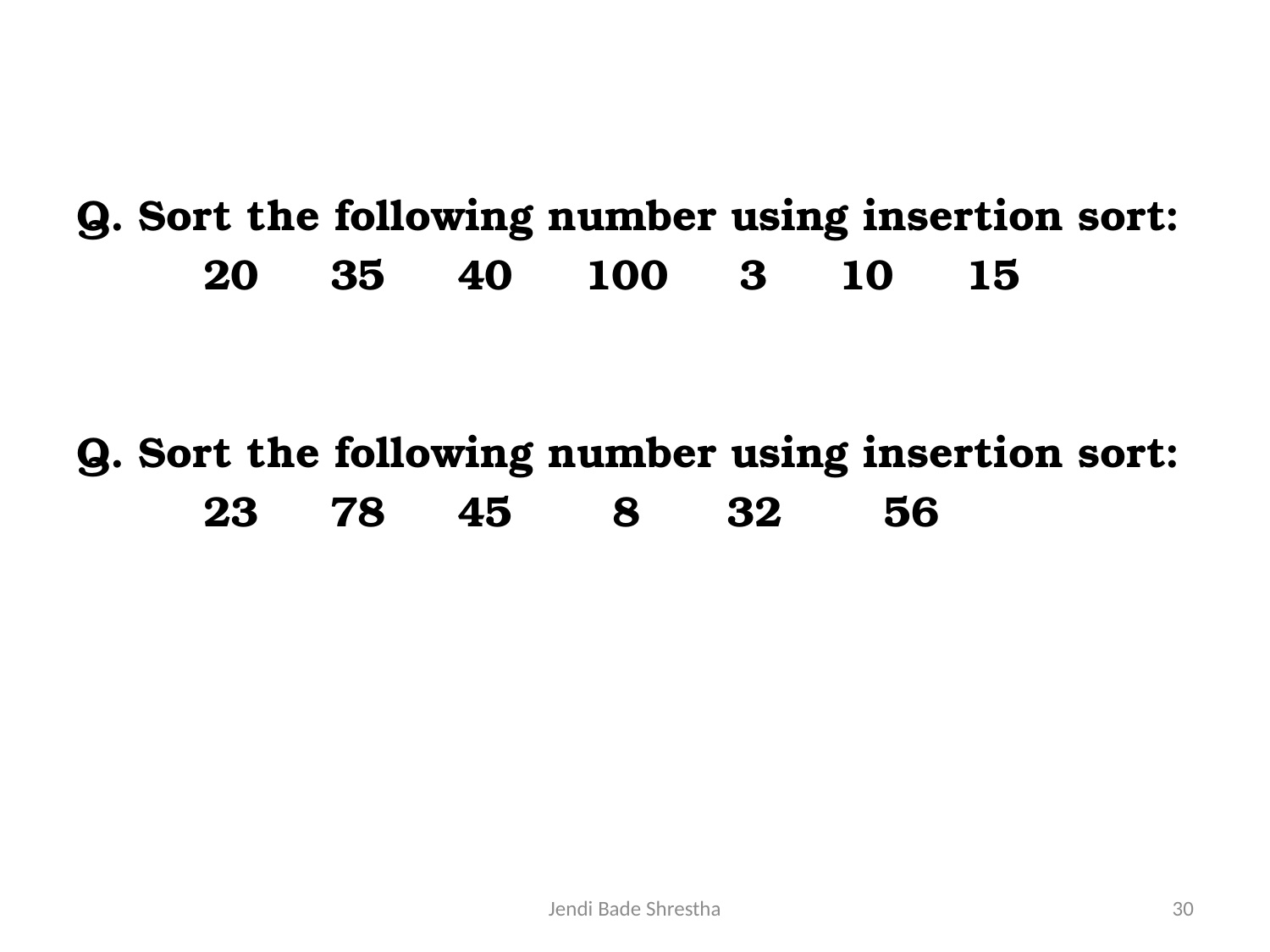

Q. Sort the following number using insertion sort:
	20	35	40	100	  3	10	15

Q. Sort the following number using insertion sort:
	23	78	45	  8      32       56

Jendi Bade Shrestha
30